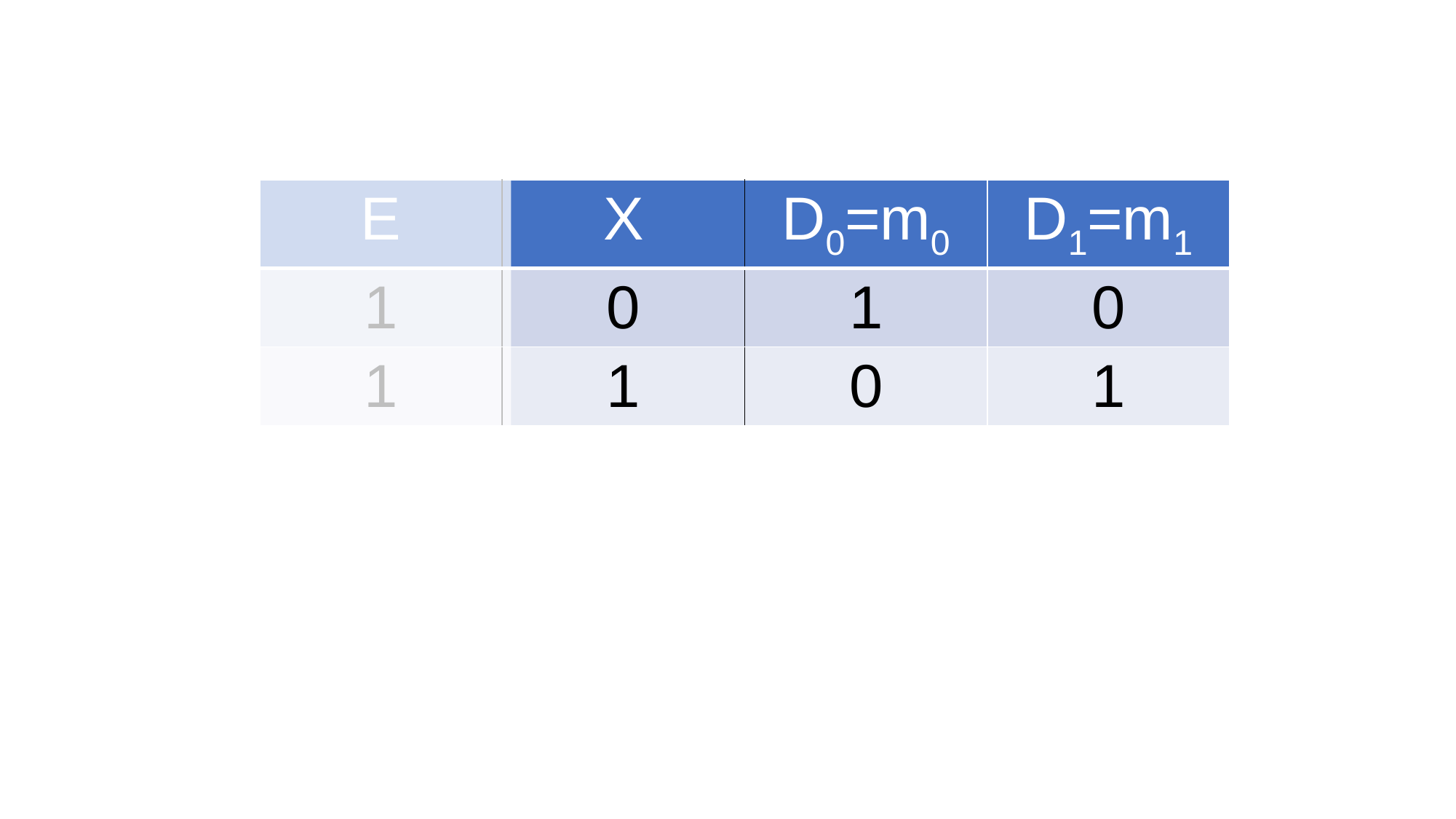

| E | X | D0=m0 | D1=m1 |
| --- | --- | --- | --- |
| 1 | 0 | 1 | 0 |
| 1 | 1 | 0 | 1 |